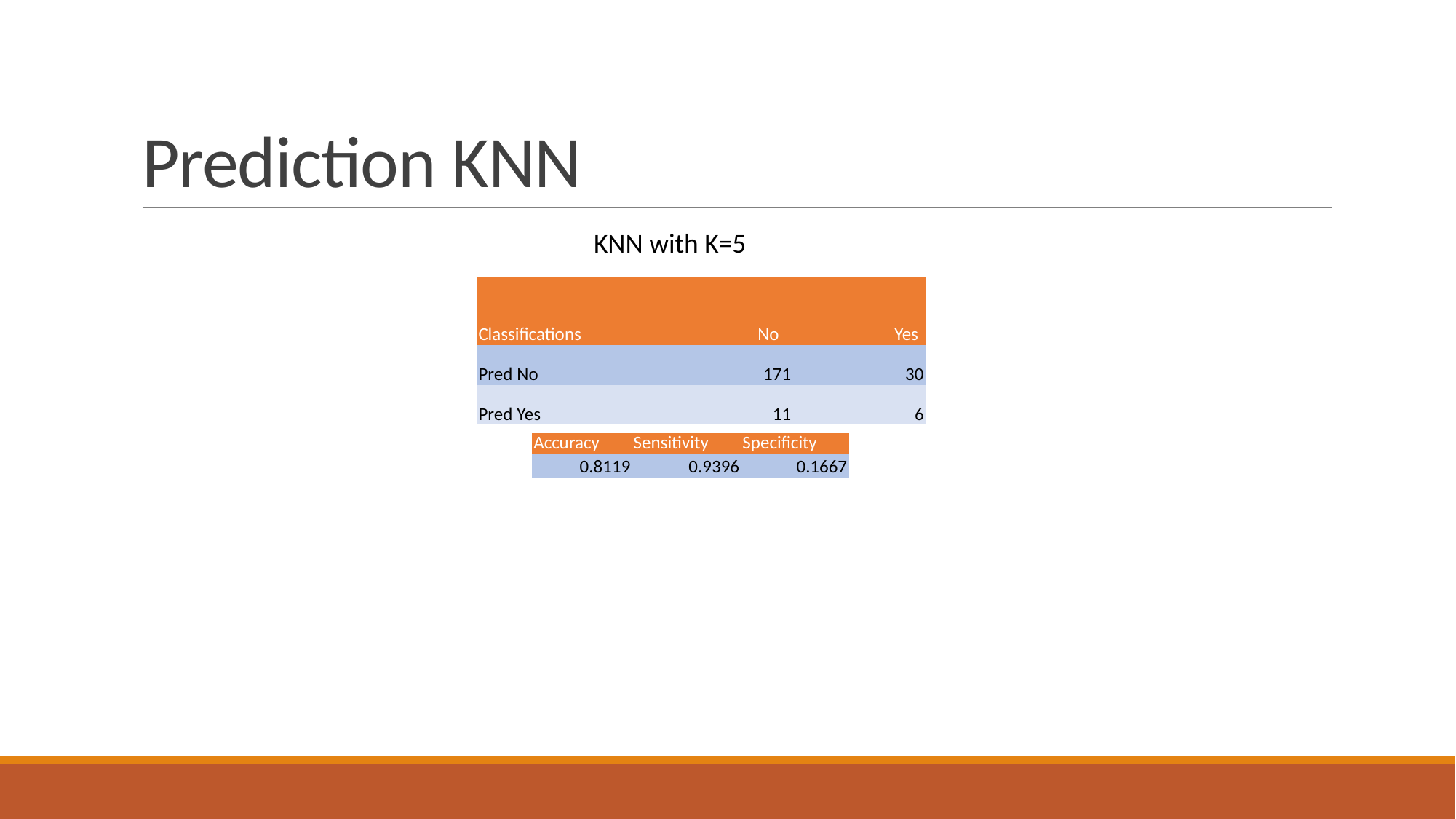

# Prediction KNN
KNN with K=5
| Classifications | No | Yes |
| --- | --- | --- |
| Pred No | 171 | 30 |
| Pred Yes | 11 | 6 |
| Accuracy | Sensitivity | Specificity |
| --- | --- | --- |
| 0.8119 | 0.9396 | 0.1667 |